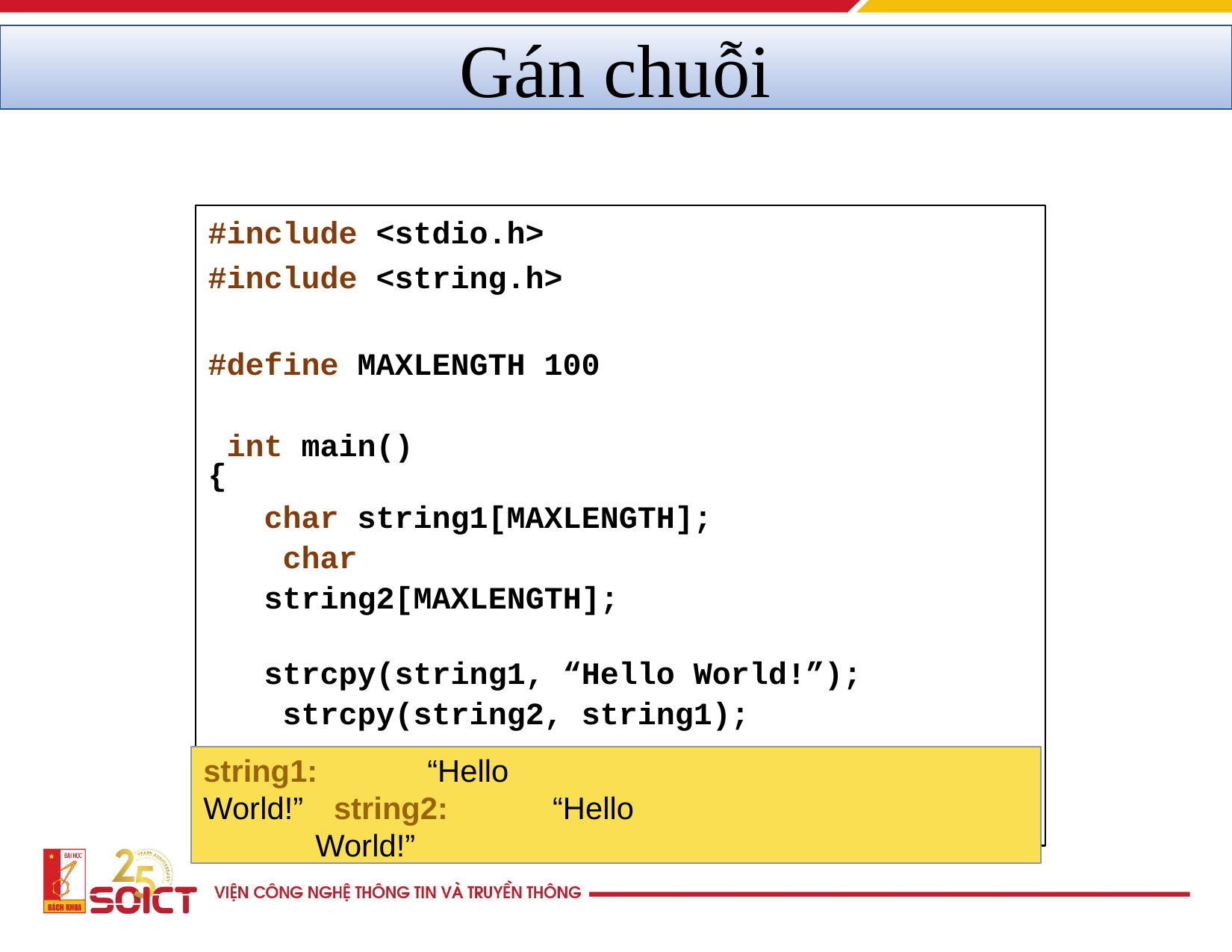

# Gán chuỗi

#include <stdio.h>
#include <string.h>
#define MAXLENGTH 100  int main()
{
char string1[MAXLENGTH];  char string2[MAXLENGTH];

strcpy(string1, “Hello World!”);  strcpy(string2, string1);
return 0;
}
string1:	“Hello	World!”  string2:	“Hello	World!”